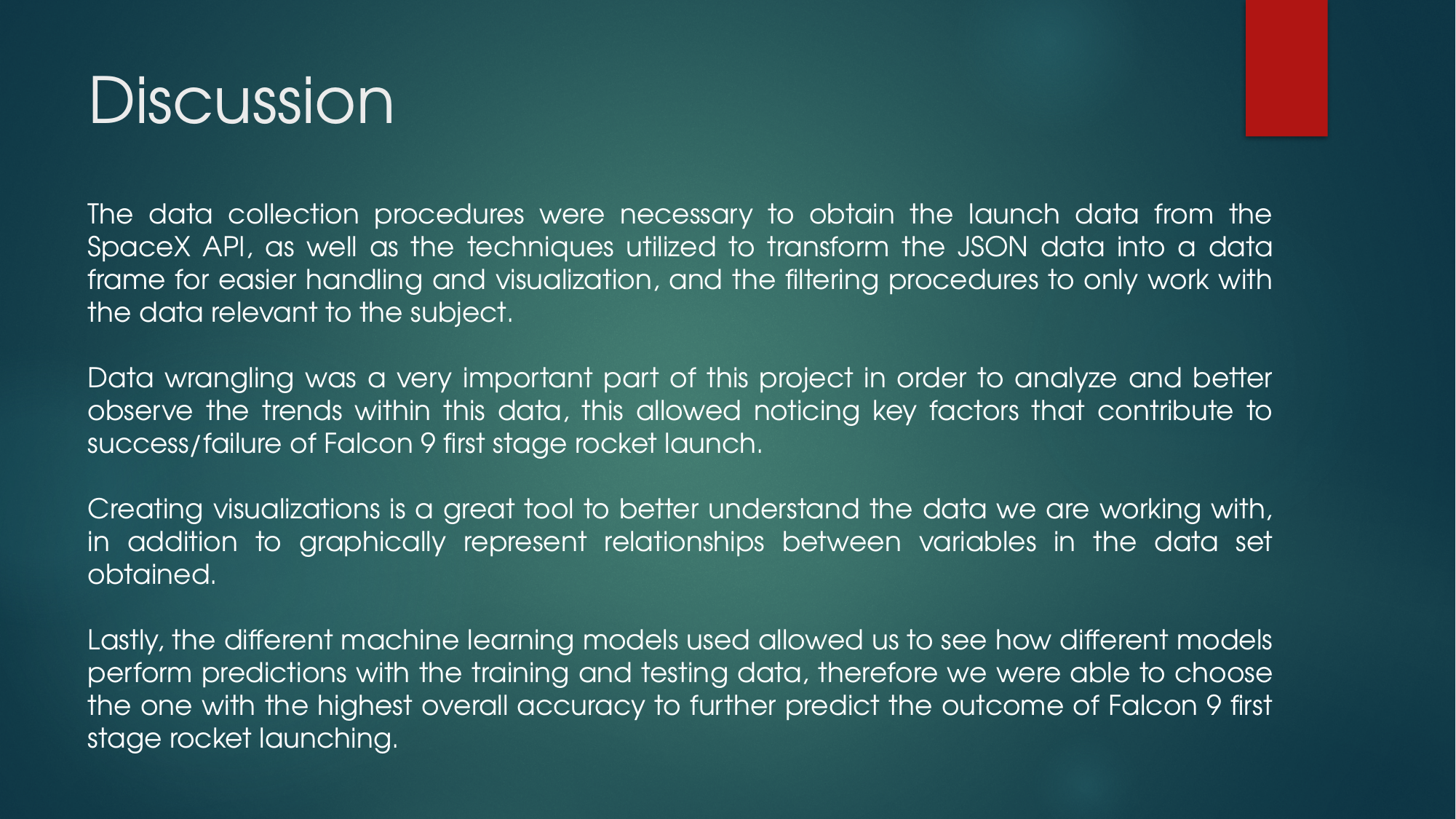

# Discussion
The data collection procedures were necessary to obtain the launch data from the SpaceX API, as well as the techniques utilized to transform the JSON data into a data frame for easier handling and visualization, and the filtering procedures to only work with the data relevant to the subject.

Data wrangling was a very important part of this project in order to analyze and better observe the trends within this data, this allowed noticing key factors that contribute to success/failure of Falcon 9 first stage rocket launch.

Creating visualizations is a great tool to better understand the data we are working with, in addition to graphically represent relationships between variables in the data set obtained.

Lastly, the different machine learning models used allowed us to see how different models perform predictions with the training and testing data, therefore we were able to choose the one with the highest overall accuracy to further predict the outcome of Falcon 9 first stage rocket launching.